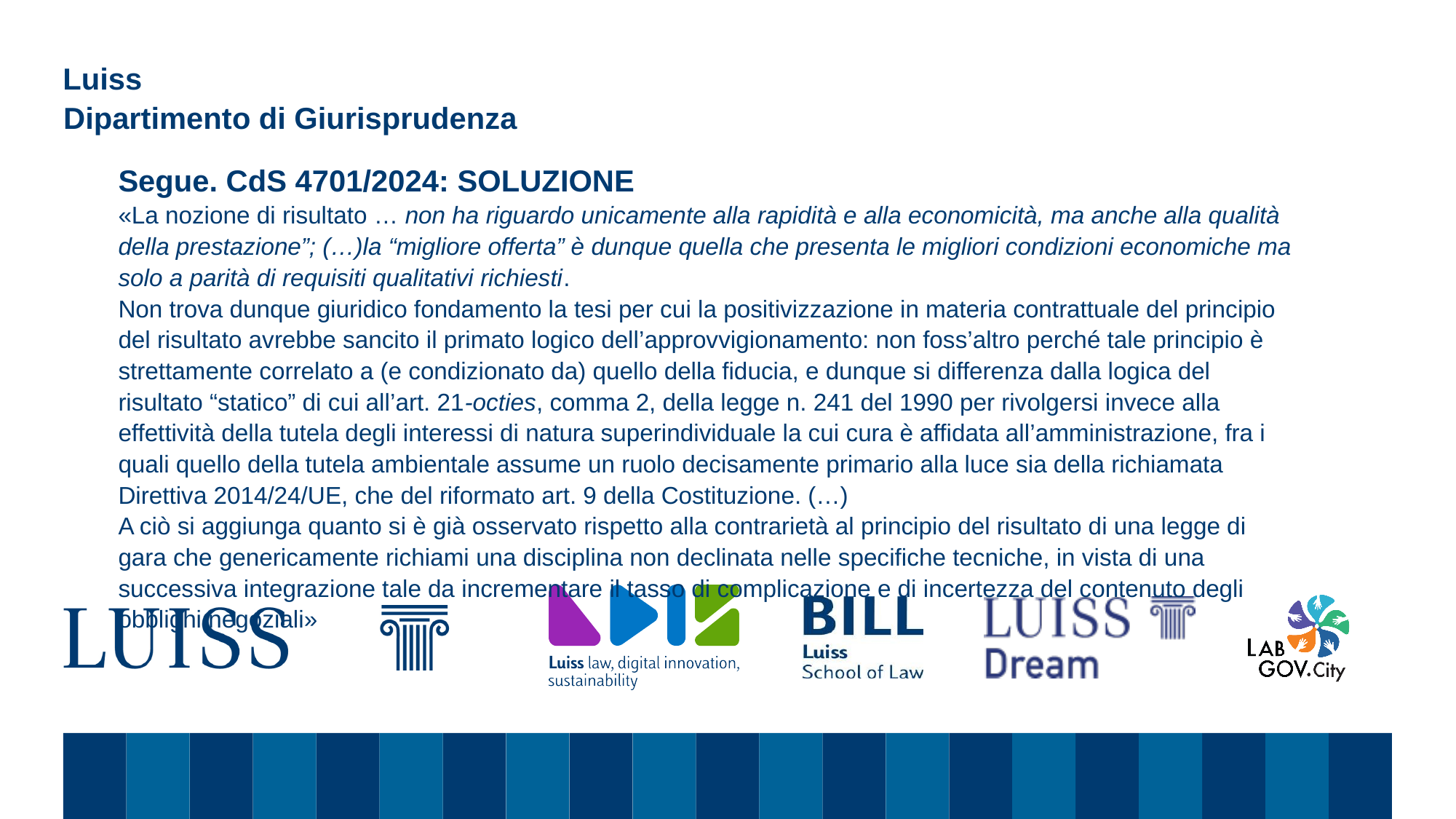

Dipartimento di Giurisprudenza
# Segue. CdS 4701/2024: SOLUZIONE «La nozione di risultato … non ha riguardo unicamente alla rapidità e alla economicità, ma anche alla qualità della prestazione”; (…)la “migliore offerta” è dunque quella che presenta le migliori condizioni economiche ma solo a parità di requisiti qualitativi richiesti. Non trova dunque giuridico fondamento la tesi per cui la positivizzazione in materia contrattuale del principio del risultato avrebbe sancito il primato logico dell’approvvigionamento: non foss’altro perché tale principio è strettamente correlato a (e condizionato da) quello della fiducia, e dunque si differenza dalla logica del risultato “statico” di cui all’art. 21-octies, comma 2, della legge n. 241 del 1990 per rivolgersi invece alla effettività della tutela degli interessi di natura superindividuale la cui cura è affidata all’amministrazione, fra i quali quello della tutela ambientale assume un ruolo decisamente primario alla luce sia della richiamata Direttiva 2014/24/UE, che del riformato art. 9 della Costituzione. (…) A ciò si aggiunga quanto si è già osservato rispetto alla contrarietà al principio del risultato di una legge di gara che genericamente richiami una disciplina non declinata nelle specifiche tecniche, in vista di una successiva integrazione tale da incrementare il tasso di complicazione e di incertezza del contenuto degli obblighi negoziali»